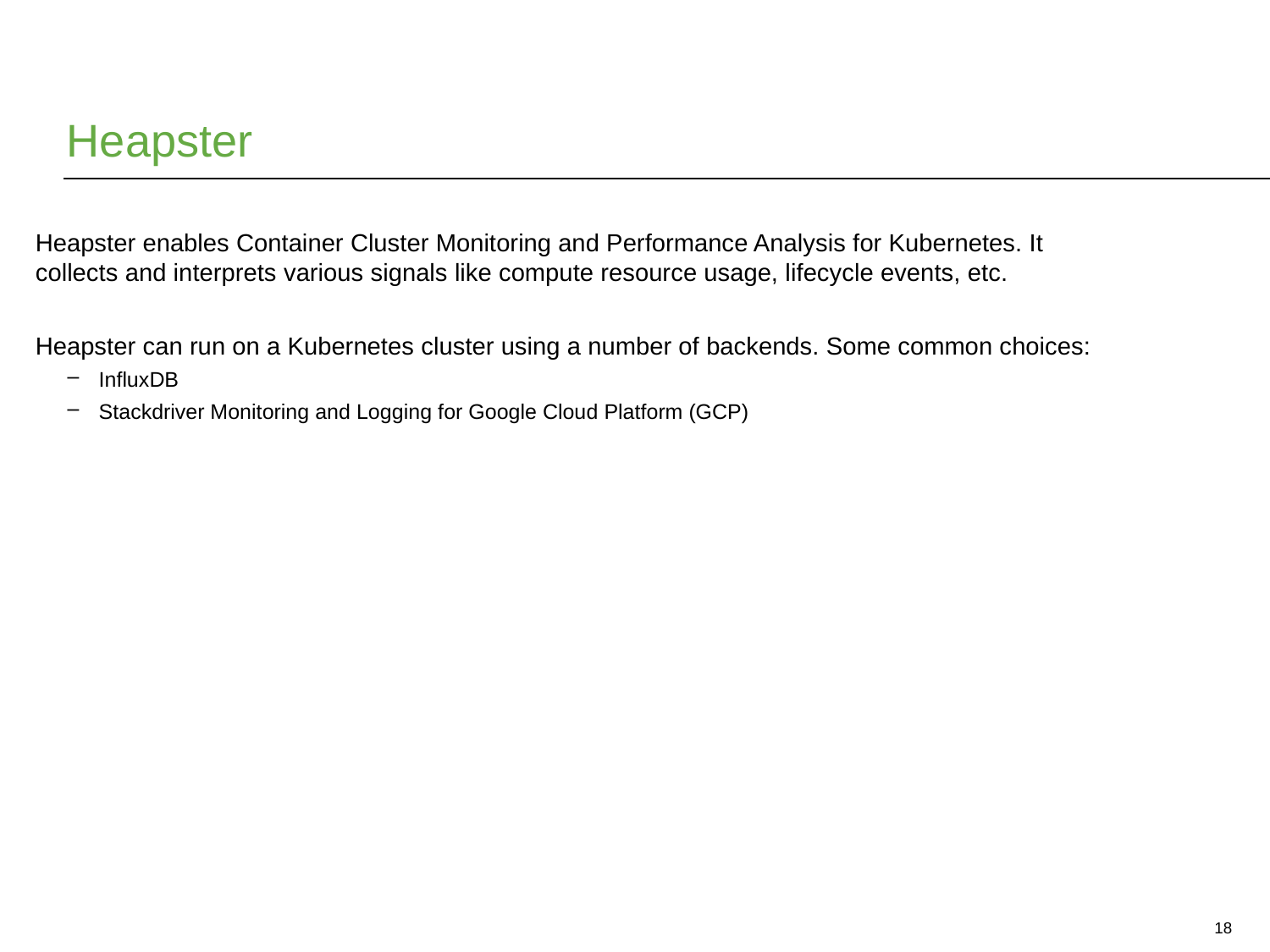

# Heapster
Heapster enables Container Cluster Monitoring and Performance Analysis for Kubernetes. It collects and interprets various signals like compute resource usage, lifecycle events, etc.

Heapster can run on a Kubernetes cluster using a number of backends. Some common choices:
InfluxDB
Stackdriver Monitoring and Logging for Google Cloud Platform (GCP)
18